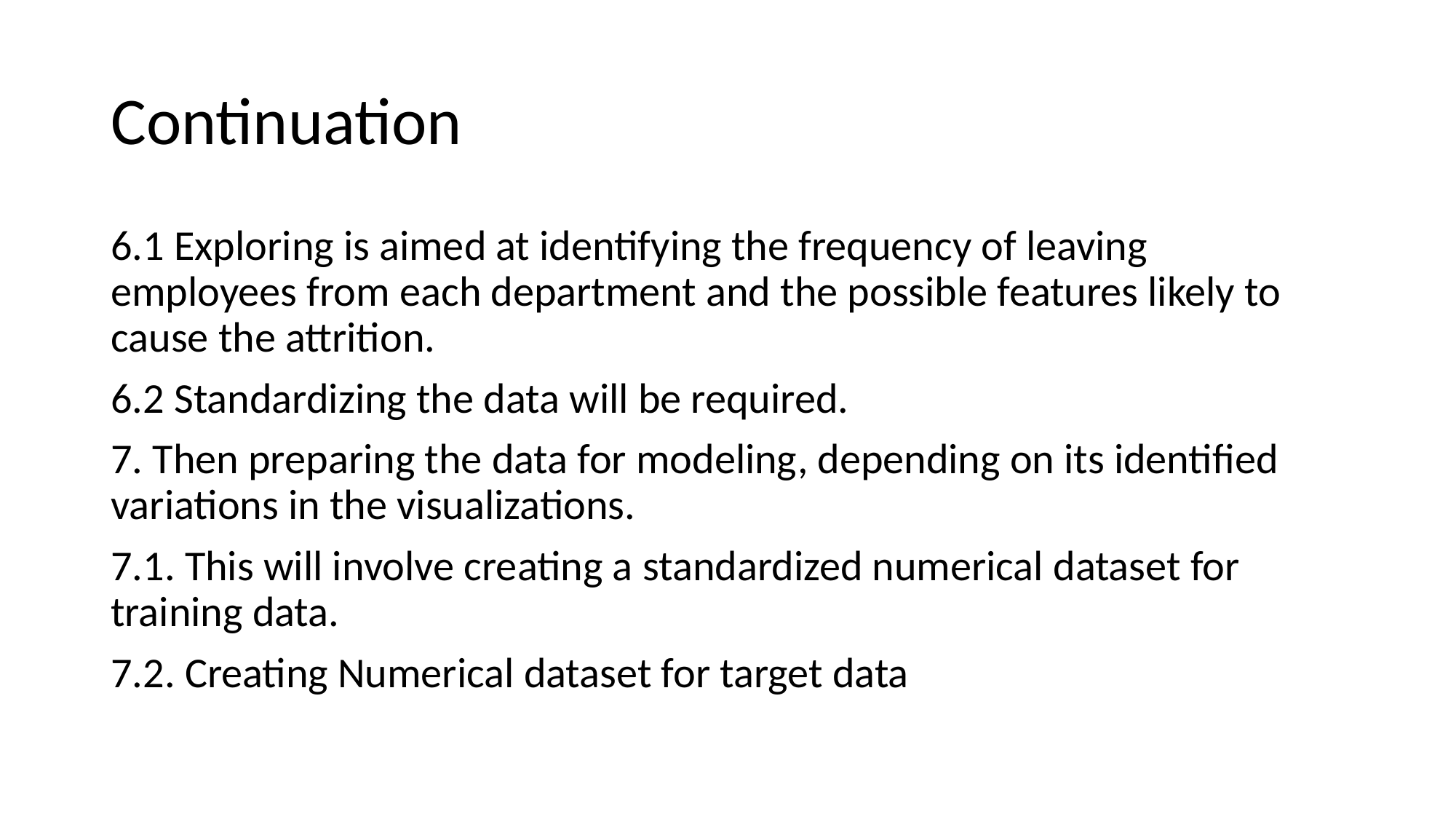

# Continuation
6.1 Exploring is aimed at identifying the frequency of leaving employees from each department and the possible features likely to cause the attrition.
6.2 Standardizing the data will be required.
7. Then preparing the data for modeling, depending on its identified variations in the visualizations.
7.1. This will involve creating a standardized numerical dataset for training data.
7.2. Creating Numerical dataset for target data